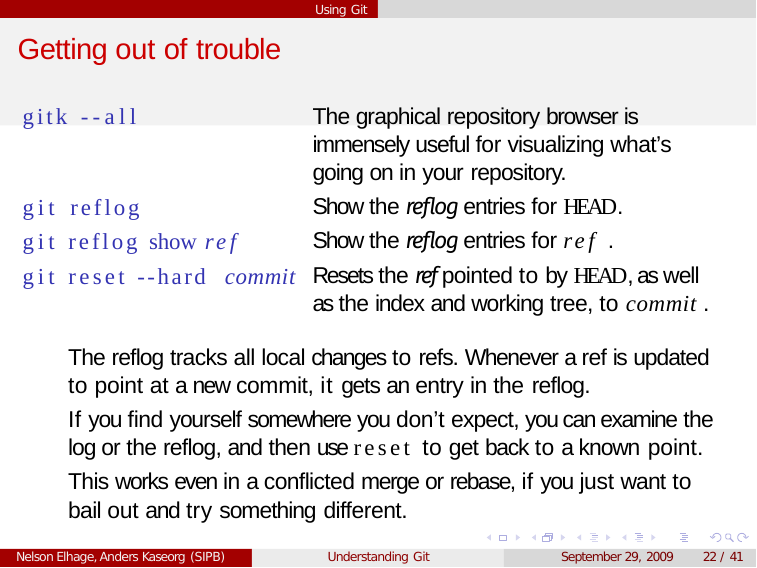

Using Git

# Getting out of trouble
gitk --all
The graphical repository browser is  immensely useful for visualizing what’s  going on in your repository.
Show the reflog entries for HEAD.  Show the reflog entries for ref .
Resets the ref pointed to by HEAD, as well  as the index and working tree, to commit .
git reflog
git reflog show ref
git reset --hard commit
The reflog tracks all local changes to refs. Whenever a ref is updated  to point at a new commit, it gets an entry in the reflog.
If you find yourself somewhere you don’t expect, you can examine the  log or the reflog, and then use reset to get back to a known point.
This works even in a conflicted merge or rebase, if you just want to  bail out and try something different.

Nelson Elhage, Anders Kaseorg (SIPB)
Understanding Git
September 29, 2009
22 / 41